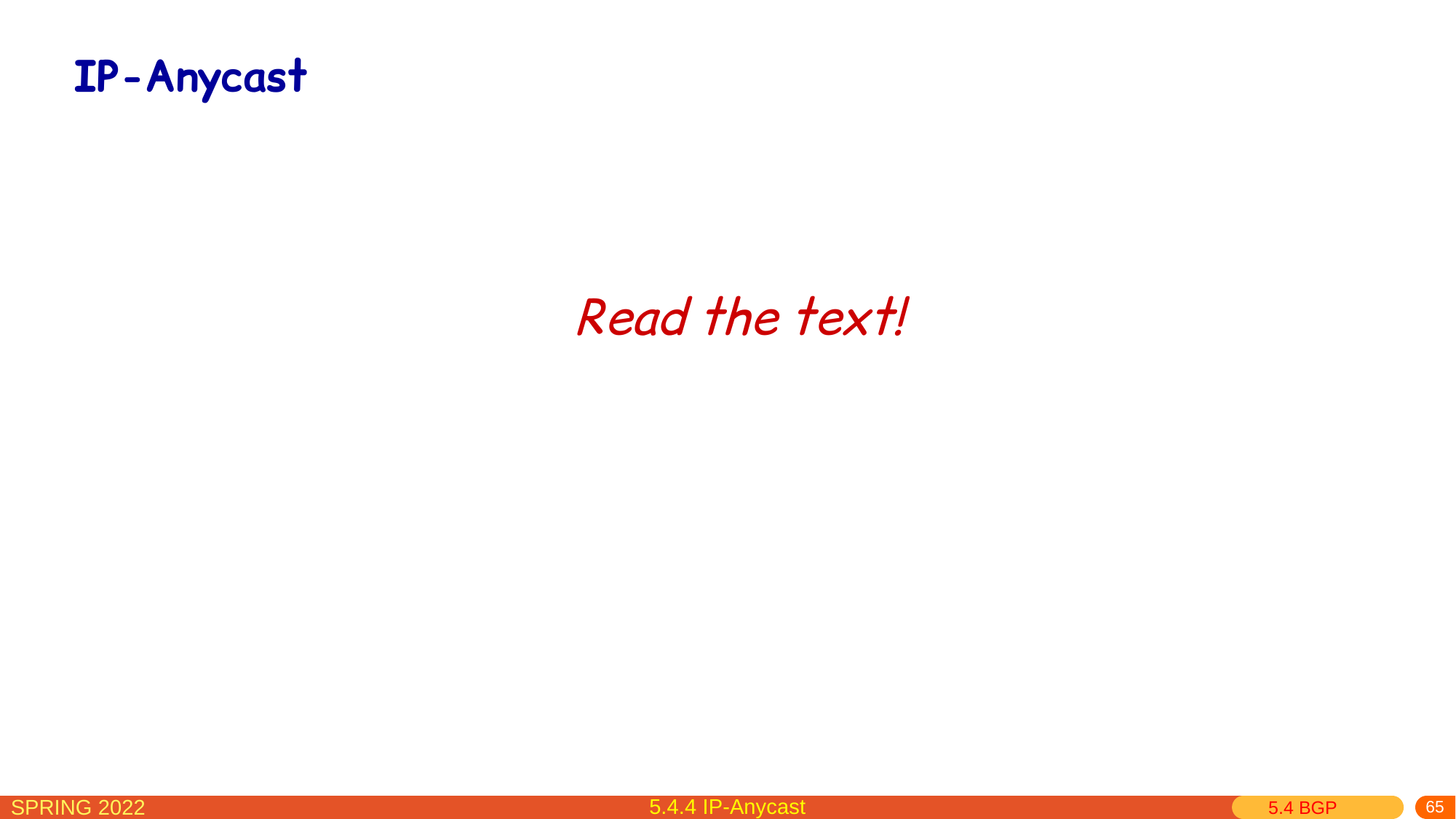

# IP-Anycast
Read the text!
5.4.4 IP-Anycast
5.4 BGP